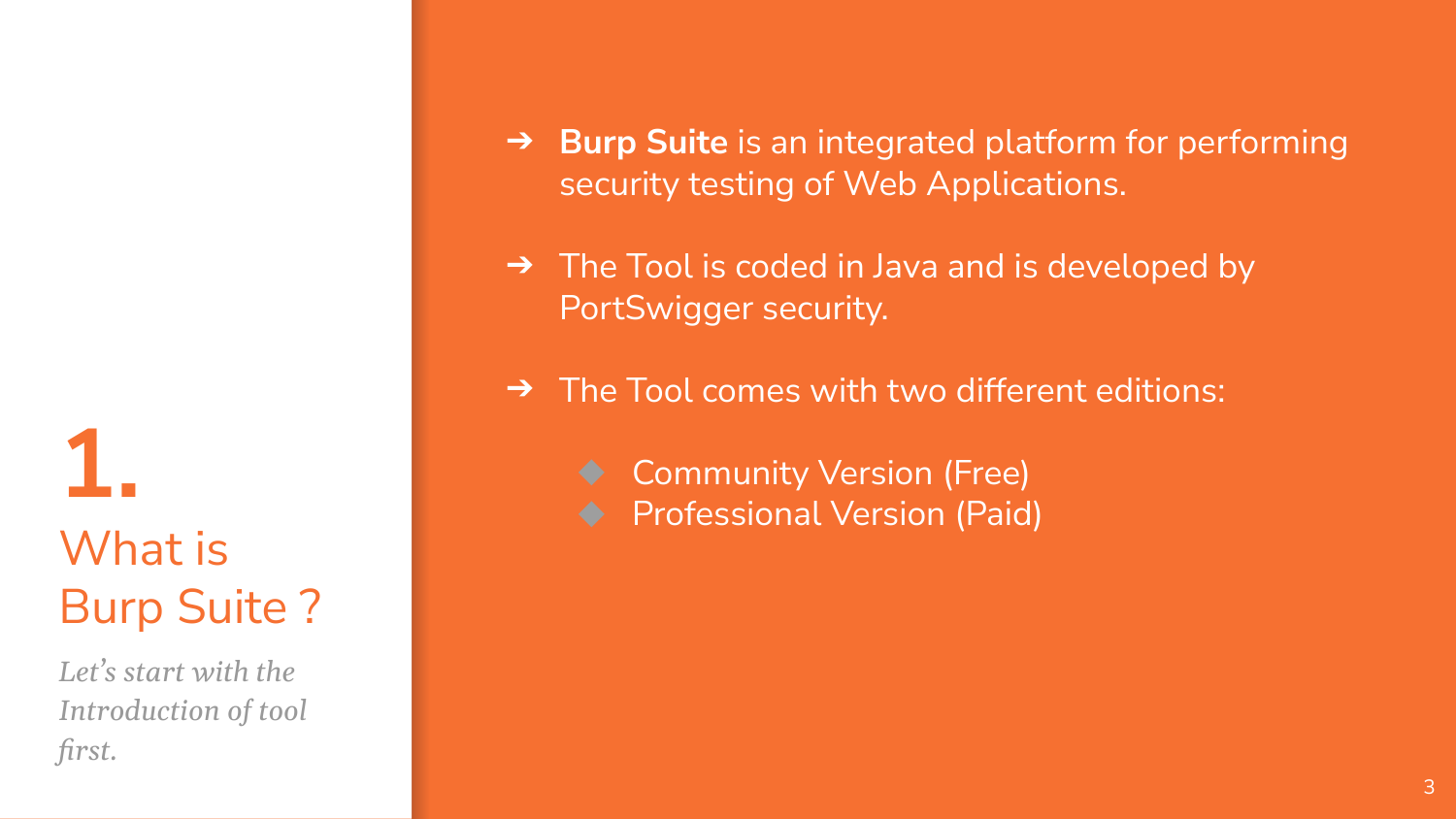

# 1.
What is
Burp Suite ?
Burp Suite is an integrated platform for performing security testing of Web Applications.
The Tool is coded in Java and is developed by PortSwigger security.
The Tool comes with two different editions:
Community Version (Free)
Professional Version (Paid)

Let’s start with the Introduction of tool first.
3